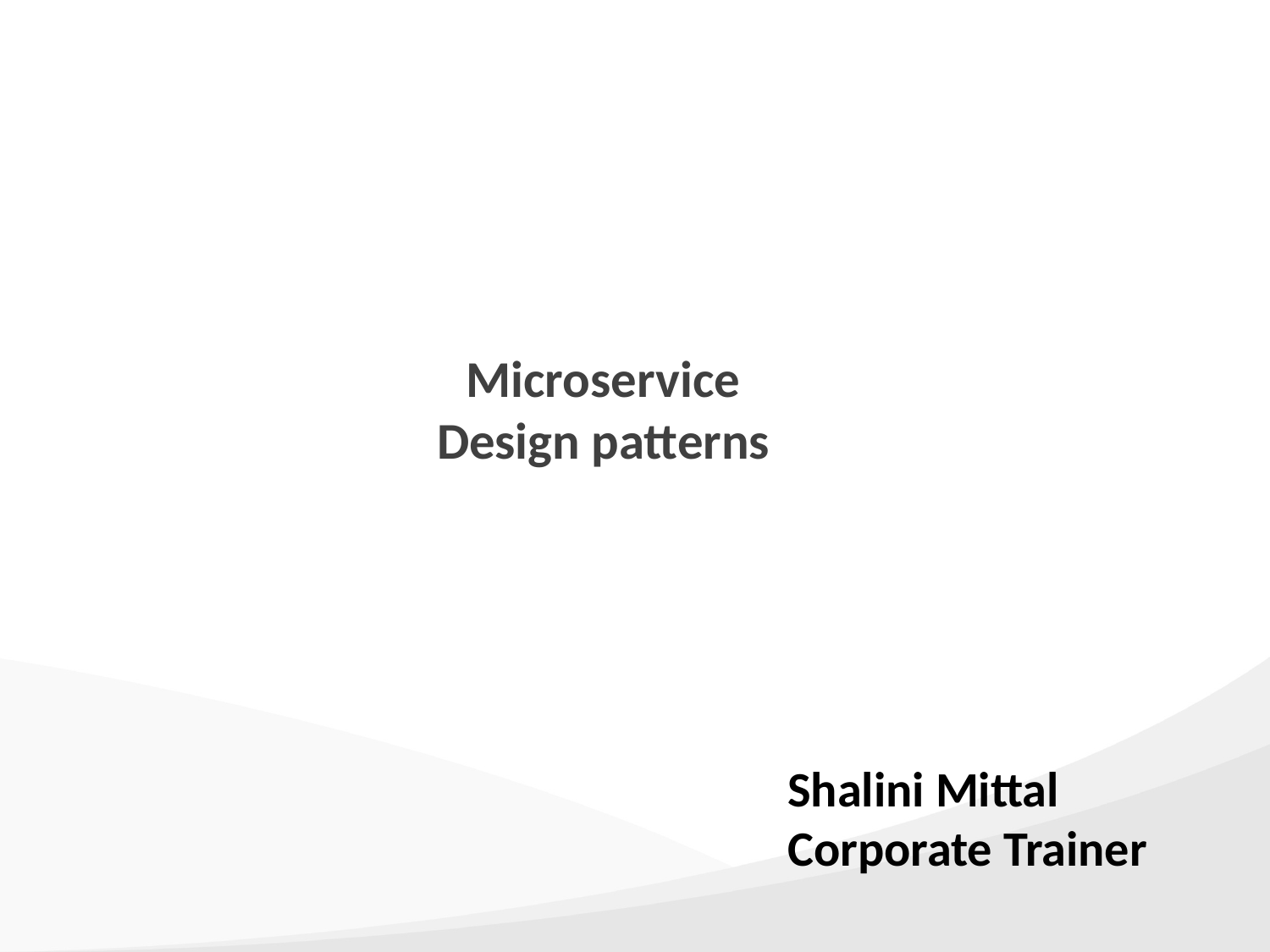

# Microservice Design patterns
Shalini Mittal
Corporate Trainer